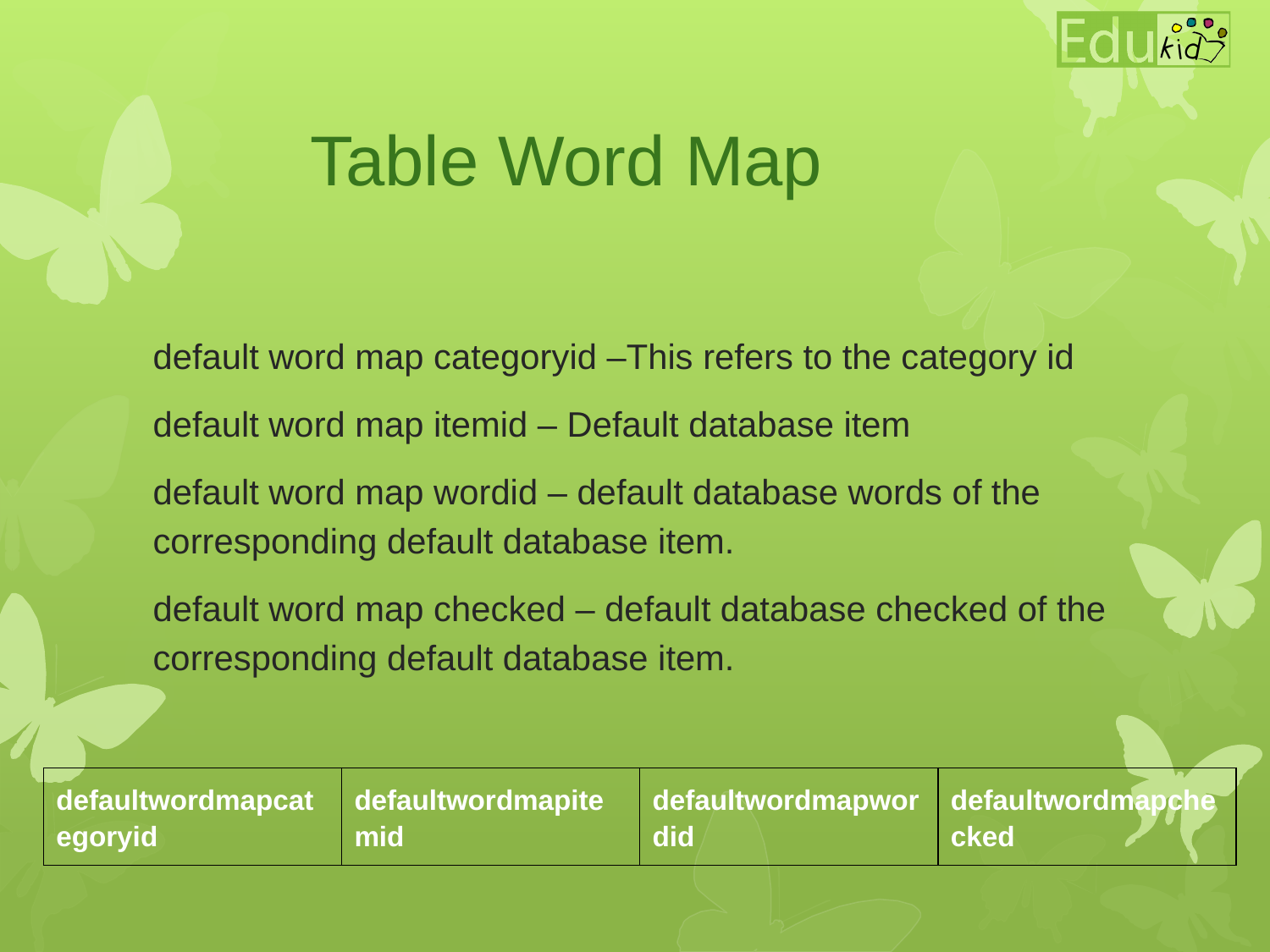

# Table Word Map
default word map categoryid –This refers to the category id
default word map itemid – Default database item
default word map wordid – default database words of the corresponding default database item.
default word map checked – default database checked of the corresponding default database item.

| defaultwordmapcategoryid | defaultwordmapitemid | defaultwordmapwordid | defaultwordmapchecked |
| --- | --- | --- | --- |